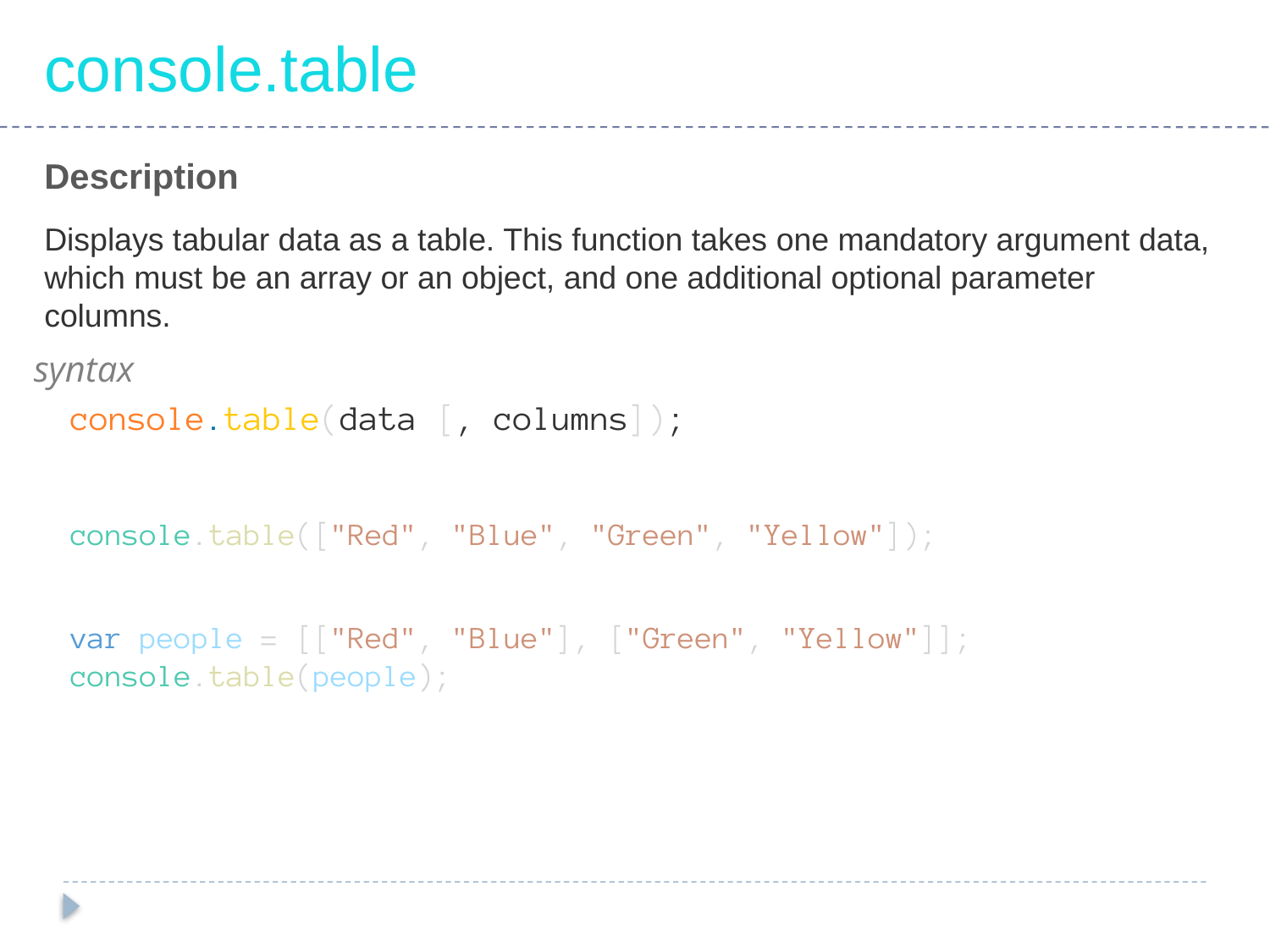

console.table
Description
Displays tabular data as a table. This function takes one mandatory argument data, which must be an array or an object, and one additional optional parameter columns.
syntax
console.table(data [, columns]);
console.table(["Red", "Blue", "Green", "Yellow"]);
var people = [["Red", "Blue"], ["Green", "Yellow"]];
console.table(people);